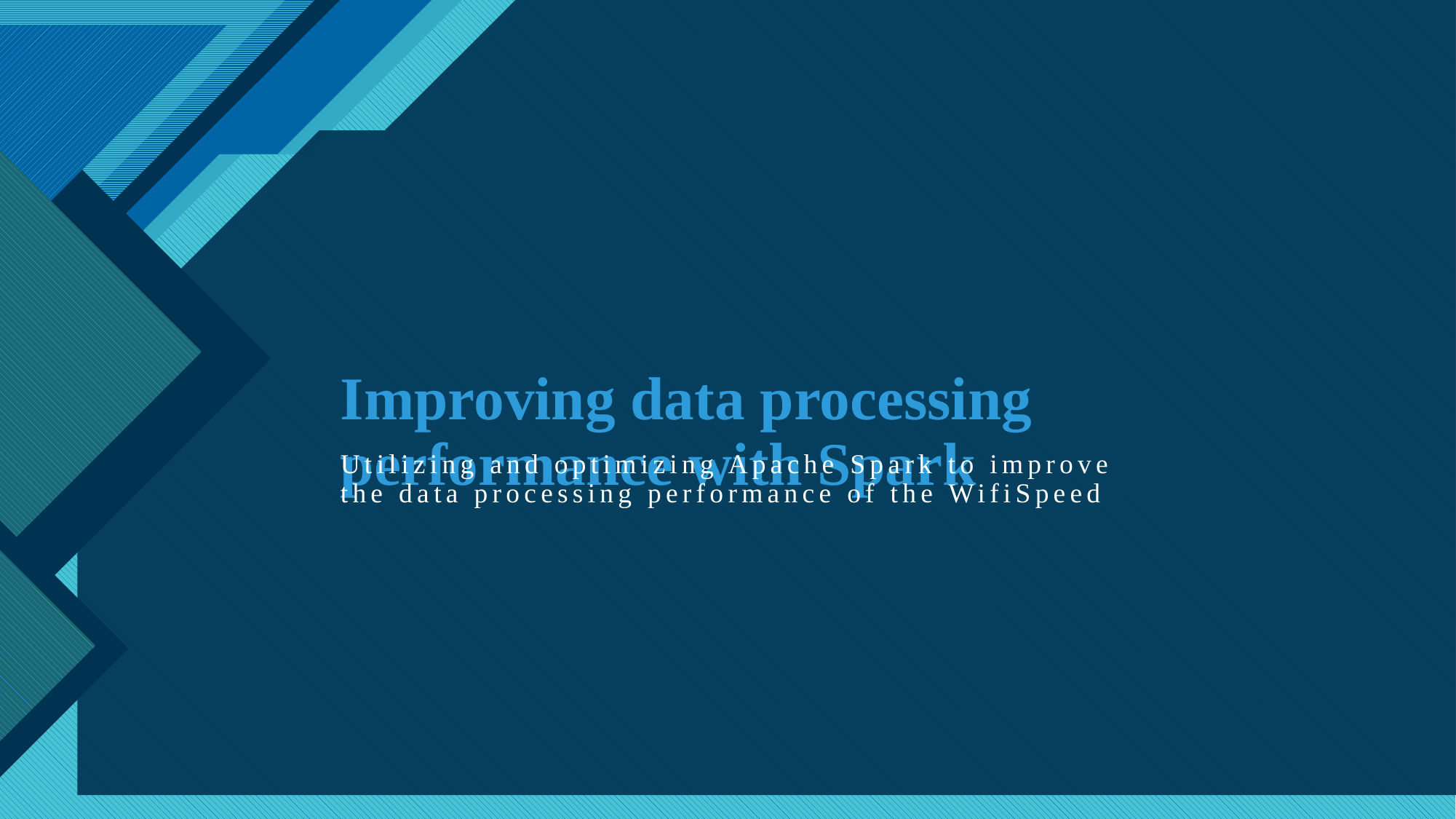

# Improving data processing performance with Spark
Utilizing and optimizing Apache Spark to improve the data processing performance of the WifiSpeed